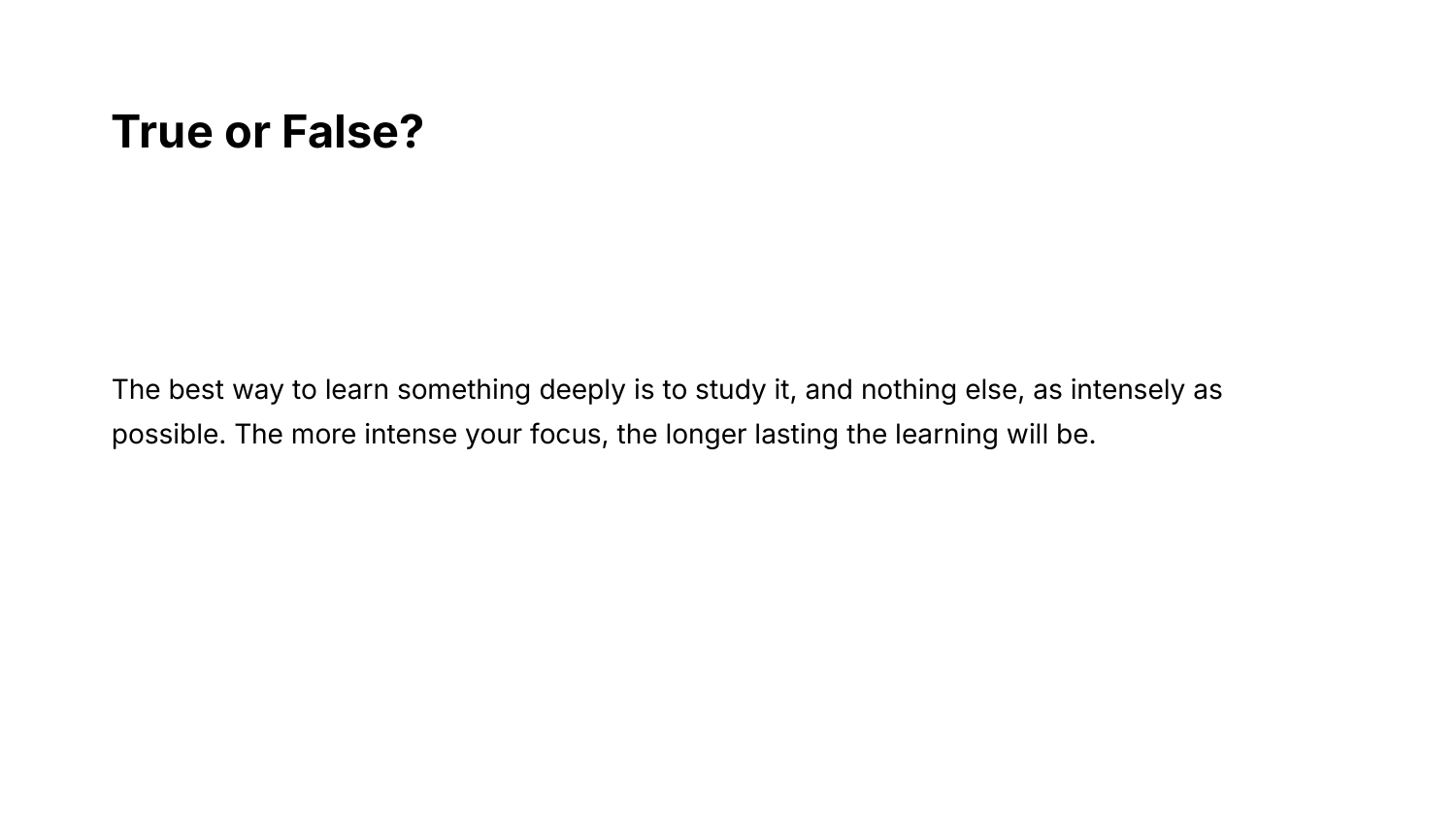

True or False?
The best way to learn something deeply is to study it, and nothing else, as intensely as possible. The more intense your focus, the longer lasting the learning will be.